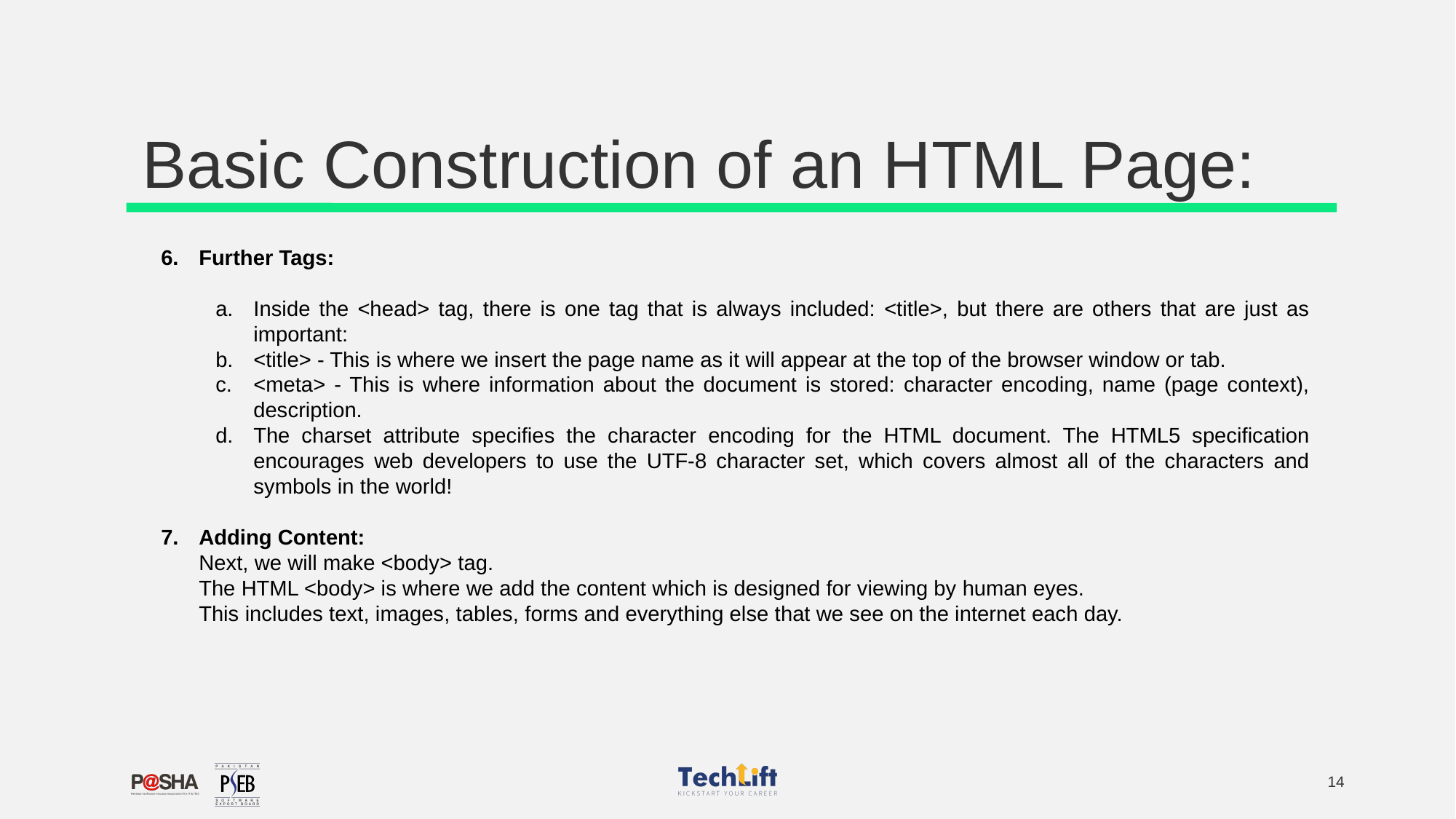

# Basic Construction of an HTML Page:
Further Tags:

Inside the <head> tag, there is one tag that is always included: <title>, but there are others that are just as important:
<title> - This is where we insert the page name as it will appear at the top of the browser window or tab.
<meta> - This is where information about the document is stored: character encoding, name (page context), description.
The charset attribute specifies the character encoding for the HTML document. The HTML5 specification encourages web developers to use the UTF-8 character set, which covers almost all of the characters and symbols in the world!

Adding Content:
Next, we will make <body> tag.
The HTML <body> is where we add the content which is designed for viewing by human eyes.
This includes text, images, tables, forms and everything else that we see on the internet each day.

14